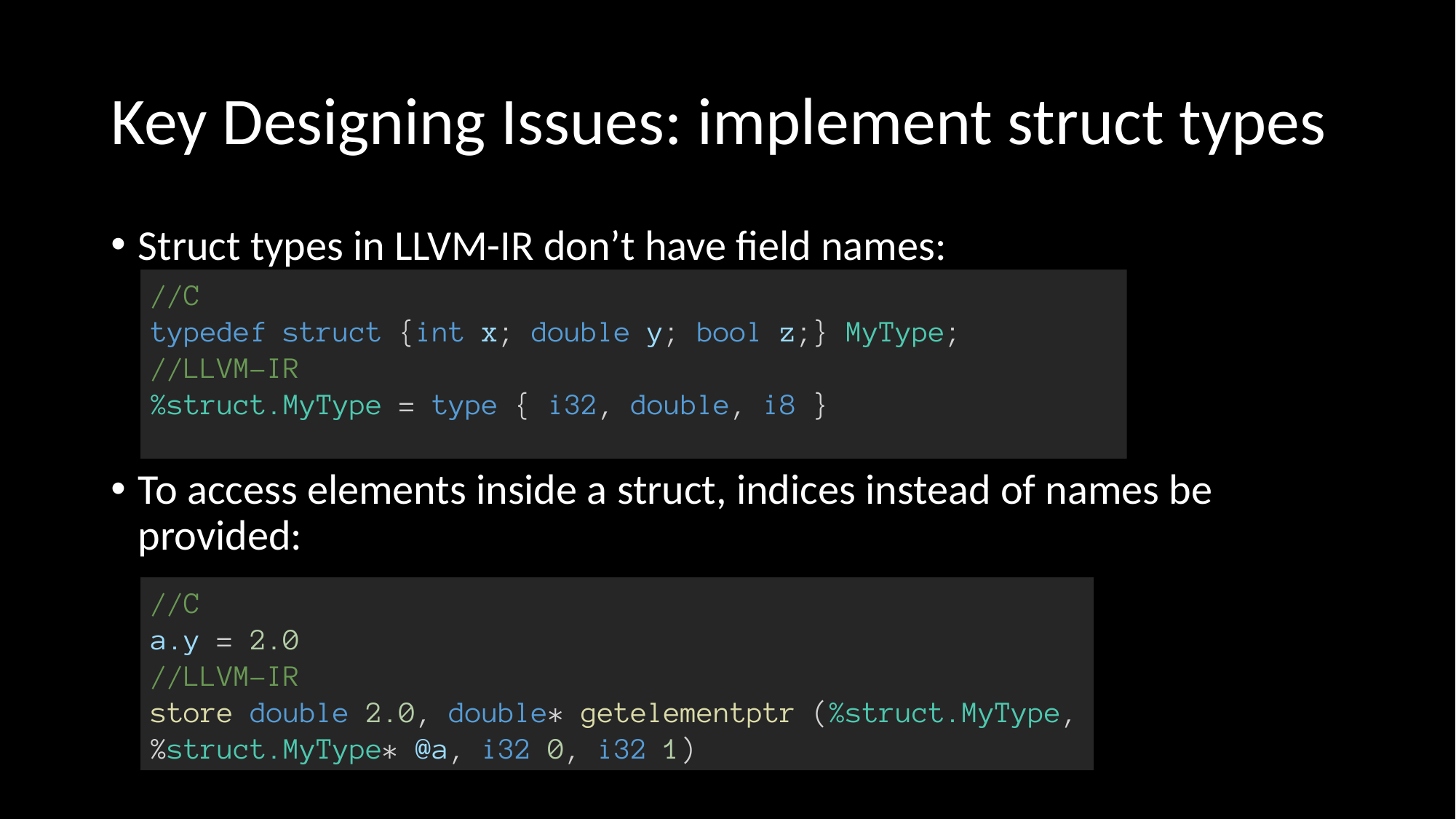

# Key Designing Issues: implement struct types
Struct types in LLVM-IR don’t have field names:

To access elements inside a struct, indices instead of names be provided:

//C
typedef struct {int x; double y; bool z;} MyType;
//LLVM-IR
%struct.MyType = type { i32, double, i8 }

//C
a.y = 2.0
//LLVM-IR
store double 2.0, double* getelementptr (%struct.MyType, %struct.MyType* @a, i32 0, i32 1)